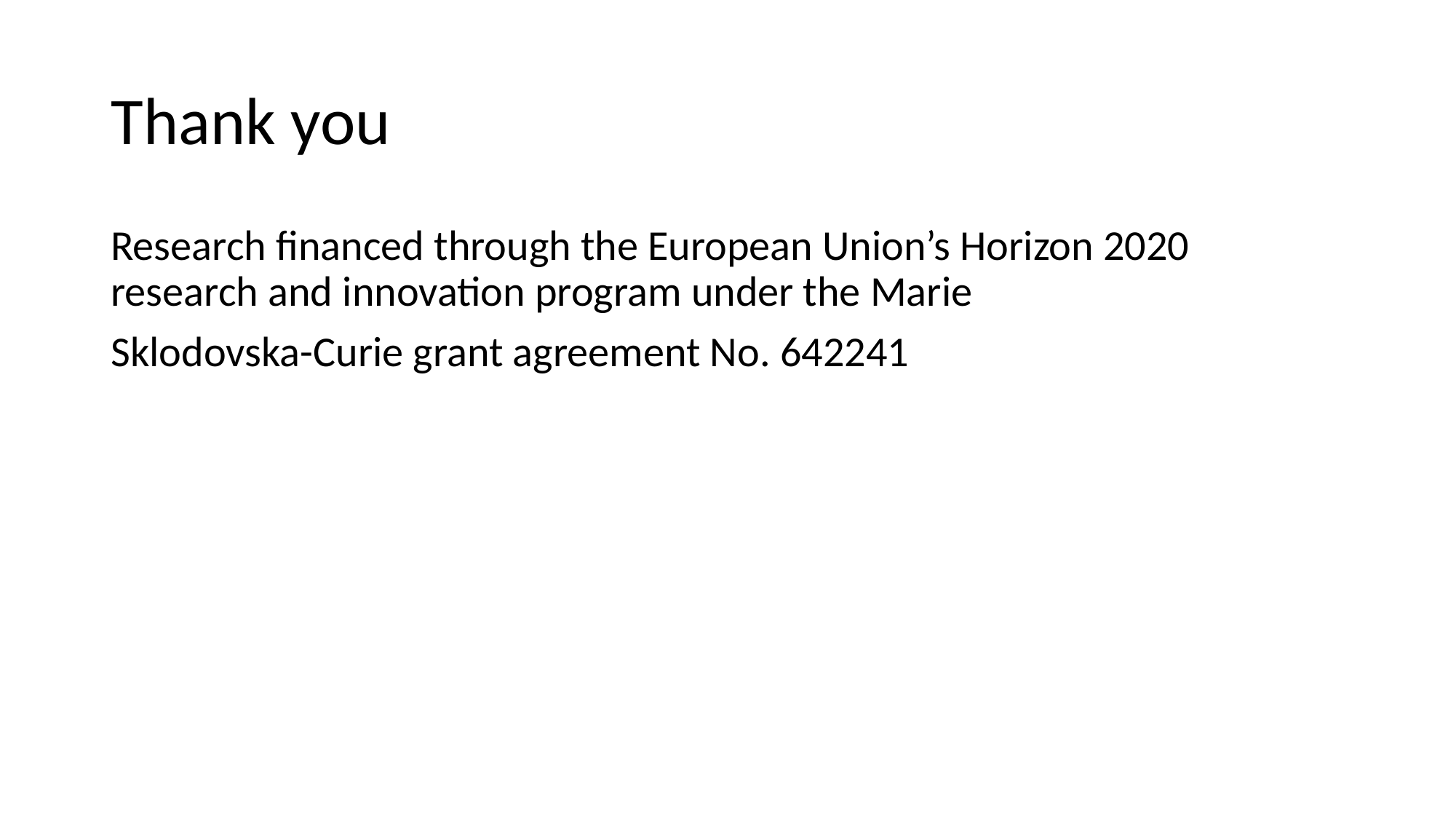

# Thank you
Research financed through the European Union’s Horizon 2020 research and innovation program under the Marie
Sklodovska-Curie grant agreement No. 642241